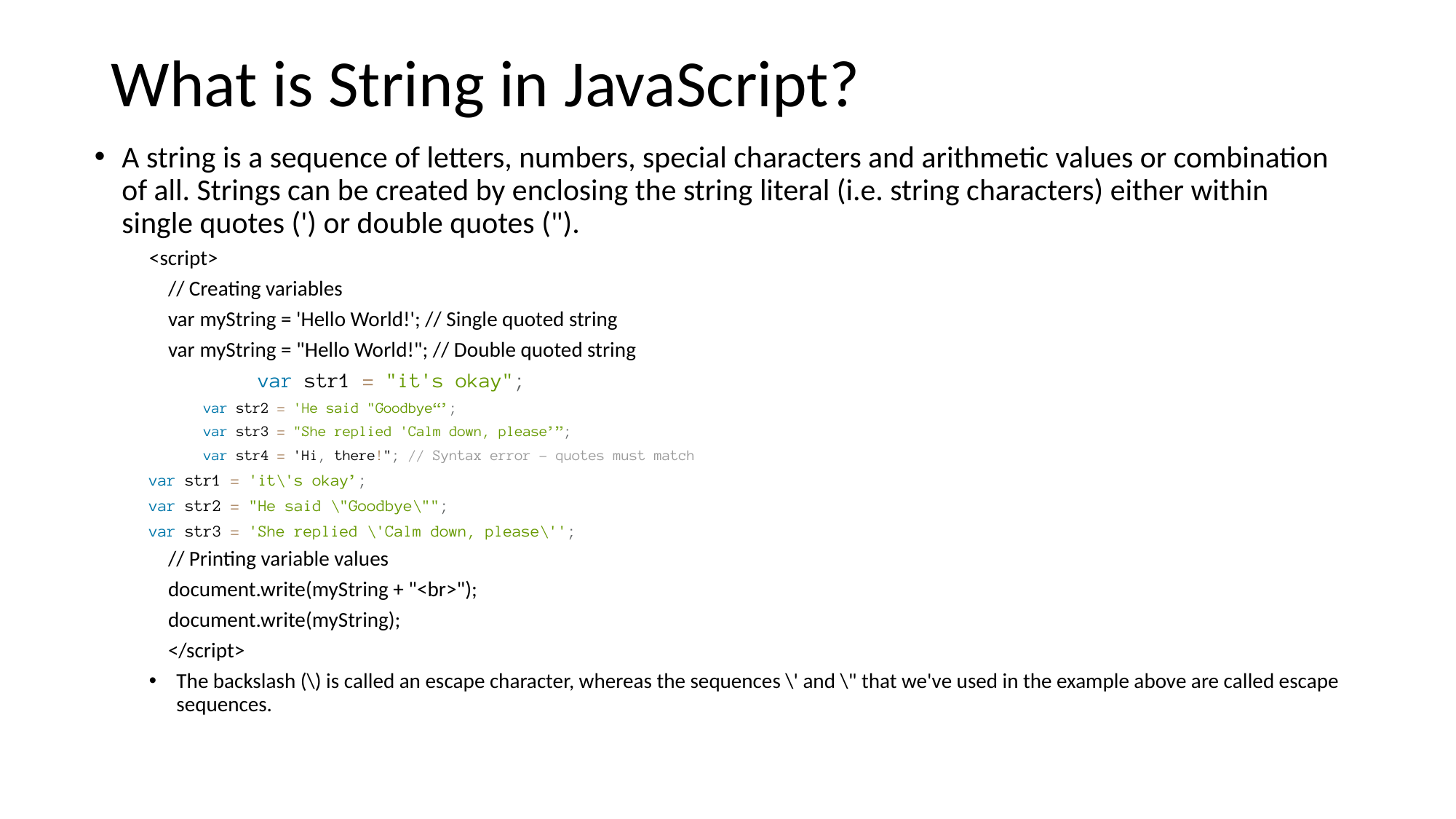

# What is String in JavaScript?
A string is a sequence of letters, numbers, special characters and arithmetic values or combination of all. Strings can be created by enclosing the string literal (i.e. string characters) either within single quotes (') or double quotes (").
<script>
    // Creating variables
    var myString = 'Hello World!'; // Single quoted string
    var myString = "Hello World!"; // Double quoted string
    	var str1 = "it's okay";
var str2 = 'He said "Goodbye“’;
var str3 = "She replied 'Calm down, please’”;
var str4 = 'Hi, there!"; // Syntax error - quotes must match
var str1 = 'it\'s okay’;
var str2 = "He said \"Goodbye\"";
var str3 = 'She replied \'Calm down, please\'';
    // Printing variable values
    document.write(myString + "<br>");
    document.write(myString);
    </script>
The backslash (\) is called an escape character, whereas the sequences \' and \" that we've used in the example above are called escape sequences.